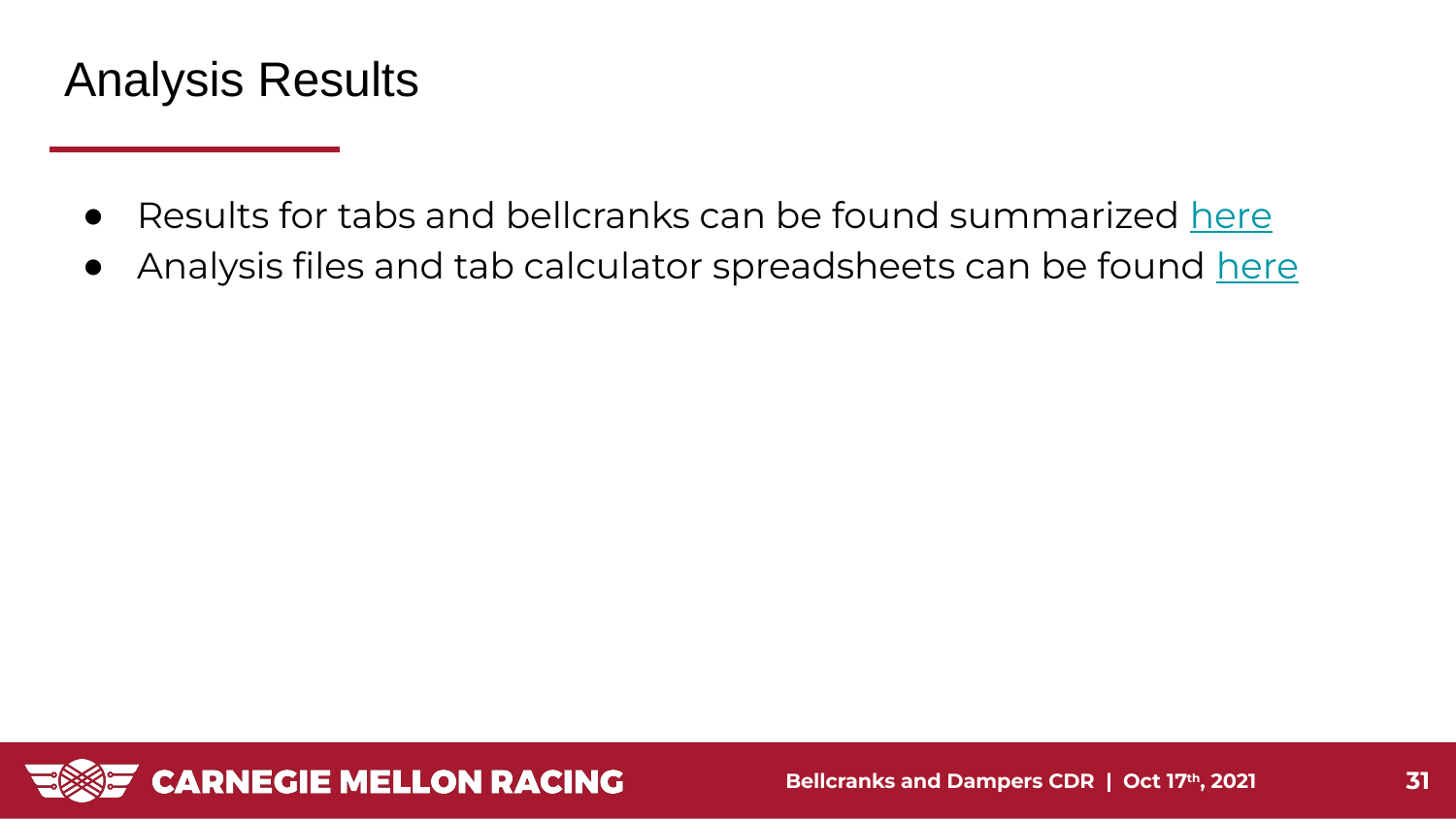

# Analysis Results
Results for tabs and bellcranks can be found summarized here
Analysis files and tab calculator spreadsheets can be found here
31